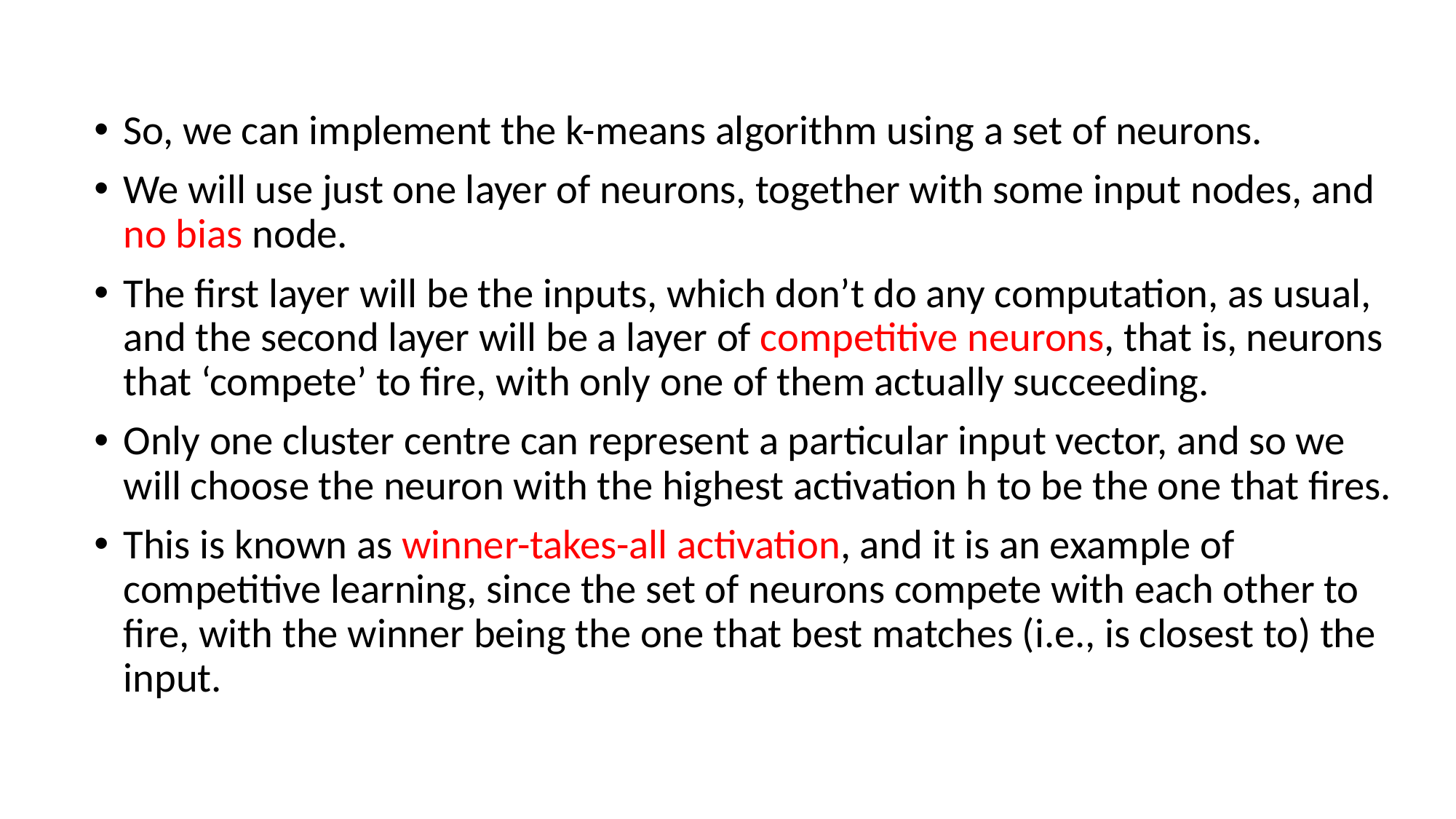

So, we can implement the k-means algorithm using a set of neurons.
We will use just one layer of neurons, together with some input nodes, and no bias node.
The first layer will be the inputs, which don’t do any computation, as usual, and the second layer will be a layer of competitive neurons, that is, neurons that ‘compete’ to fire, with only one of them actually succeeding.
Only one cluster centre can represent a particular input vector, and so we will choose the neuron with the highest activation h to be the one that fires.
This is known as winner-takes-all activation, and it is an example of competitive learning, since the set of neurons compete with each other to fire, with the winner being the one that best matches (i.e., is closest to) the input.